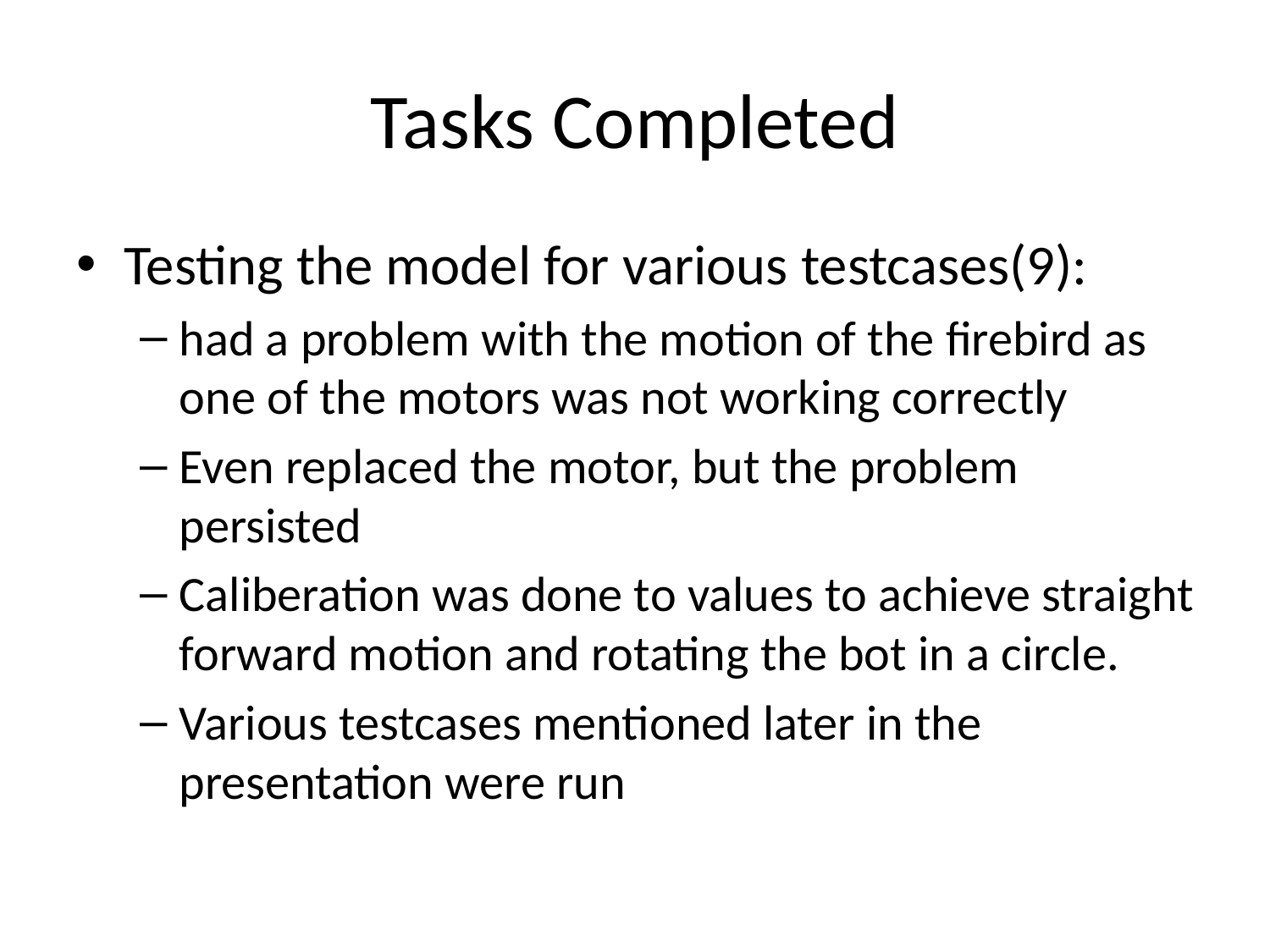

# Tasks Completed
Testing the model for various testcases(9):
had a problem with the motion of the firebird as one of the motors was not working correctly
Even replaced the motor, but the problem persisted
Caliberation was done to values to achieve straight forward motion and rotating the bot in a circle.
Various testcases mentioned later in the presentation were run